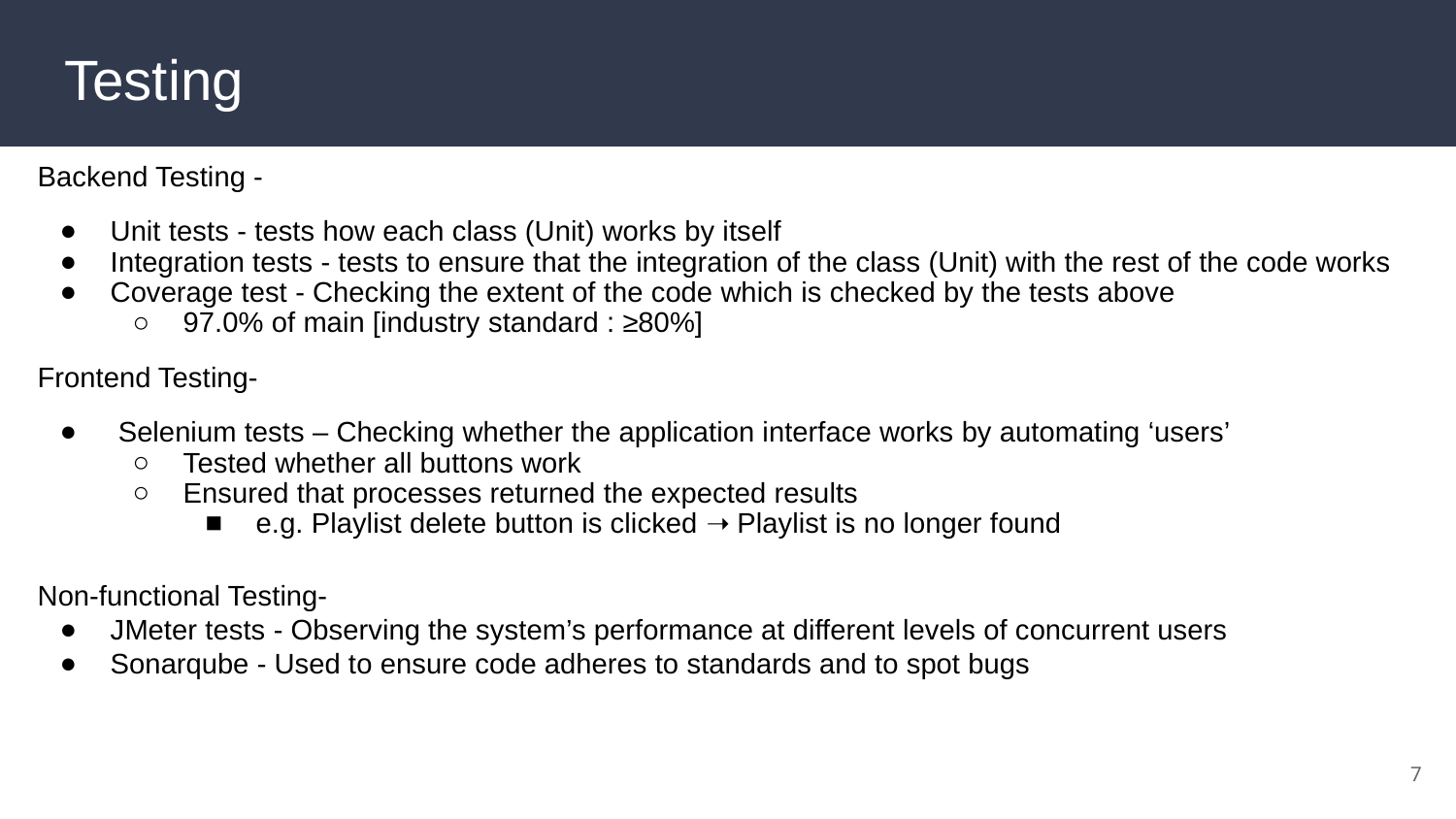

# Testing
Backend Testing -
Unit tests - tests how each class (Unit) works by itself
Integration tests - tests to ensure that the integration of the class (Unit) with the rest of the code works
Coverage test - Checking the extent of the code which is checked by the tests above
97.0% of main [industry standard : ≥80%]
Frontend Testing-
 Selenium tests – Checking whether the application interface works by automating ‘users’
Tested whether all buttons work
Ensured that processes returned the expected results
e.g. Playlist delete button is clicked ➝ Playlist is no longer found

Non-functional Testing-
JMeter tests - Observing the system’s performance at different levels of concurrent users
Sonarqube - Used to ensure code adheres to standards and to spot bugs
7